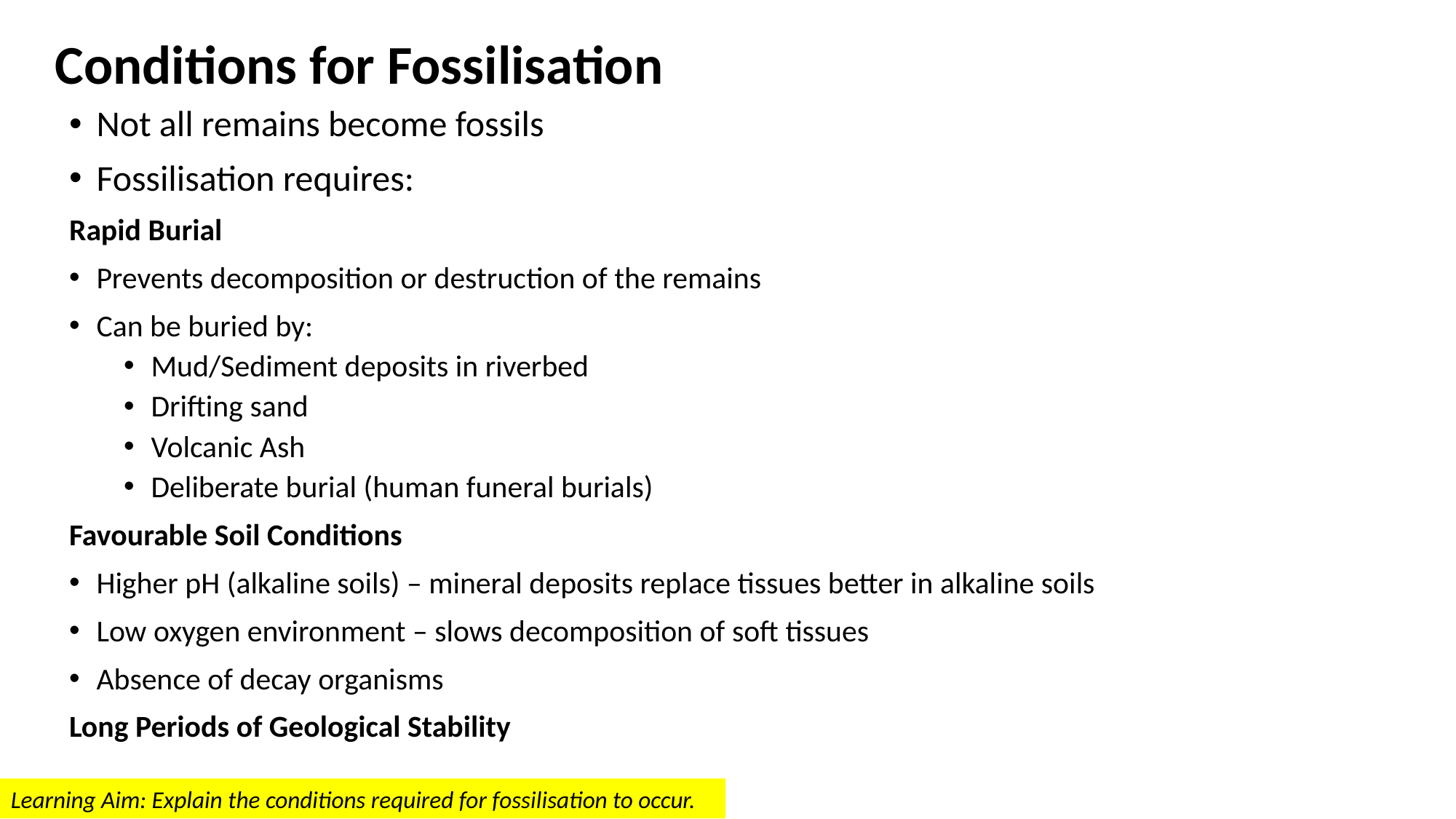

# Conditions for Fossilisation
Not all remains become fossils
Fossilisation requires:
Rapid Burial
Prevents decomposition or destruction of the remains
Can be buried by:
Mud/Sediment deposits in riverbed
Drifting sand
Volcanic Ash
Deliberate burial (human funeral burials)
Favourable Soil Conditions
Higher pH (alkaline soils) – mineral deposits replace tissues better in alkaline soils
Low oxygen environment – slows decomposition of soft tissues
Absence of decay organisms
Long Periods of Geological Stability

Learning Aim: Explain the conditions required for fossilisation to occur.